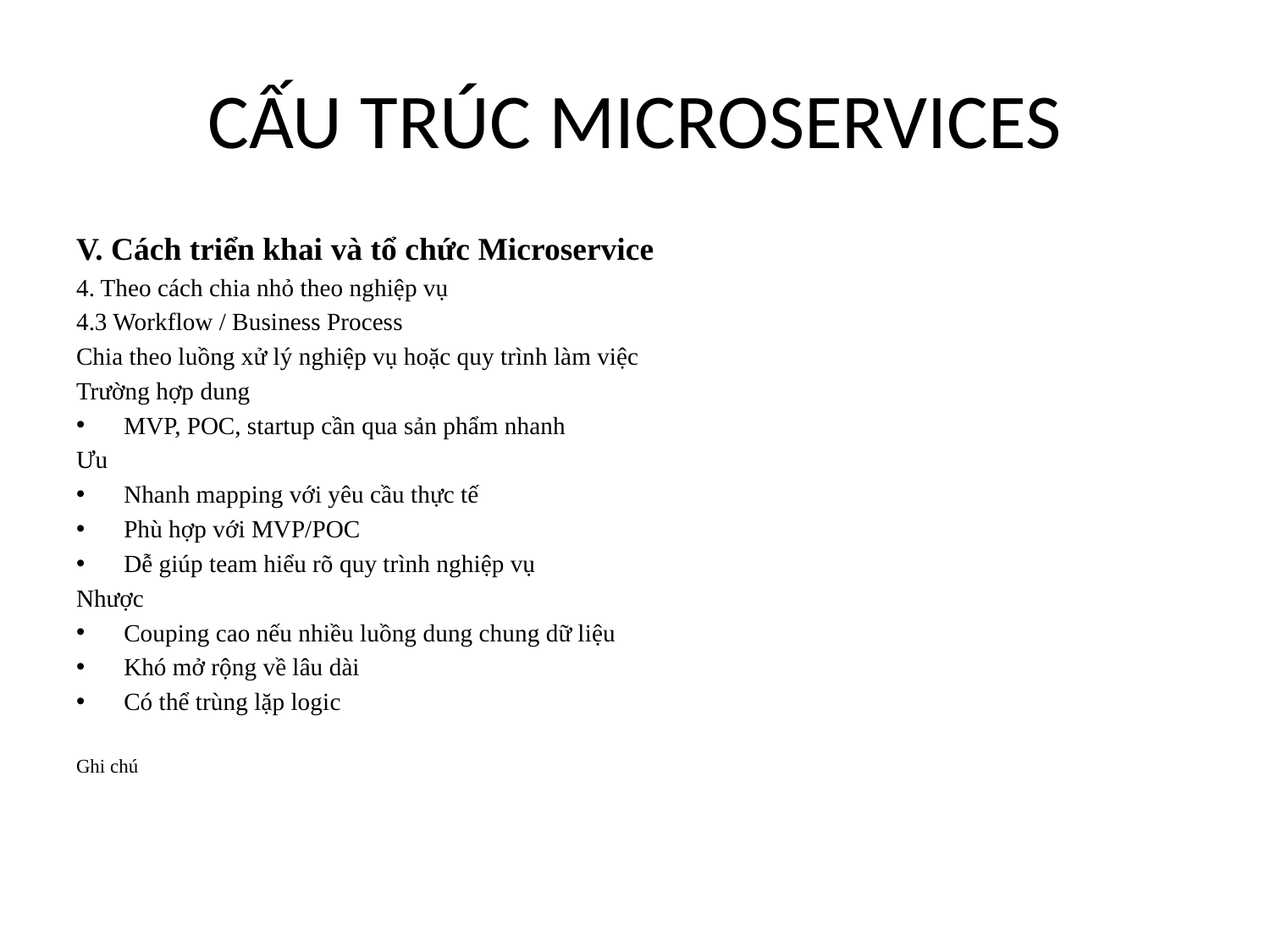

# CẤU TRÚC MICROSERVICES
V. Cách triển khai và tổ chức Microservice
4. Theo cách chia nhỏ theo nghiệp vụ
4.3 Workflow / Business Process
Chia theo luồng xử lý nghiệp vụ hoặc quy trình làm việc
Trường hợp dung
MVP, POC, startup cần qua sản phẩm nhanh
Ưu
Nhanh mapping với yêu cầu thực tế
Phù hợp với MVP/POC
Dễ giúp team hiểu rõ quy trình nghiệp vụ
Nhược
Couping cao nếu nhiều luồng dung chung dữ liệu
Khó mở rộng về lâu dài
Có thể trùng lặp logic

Ghi chú